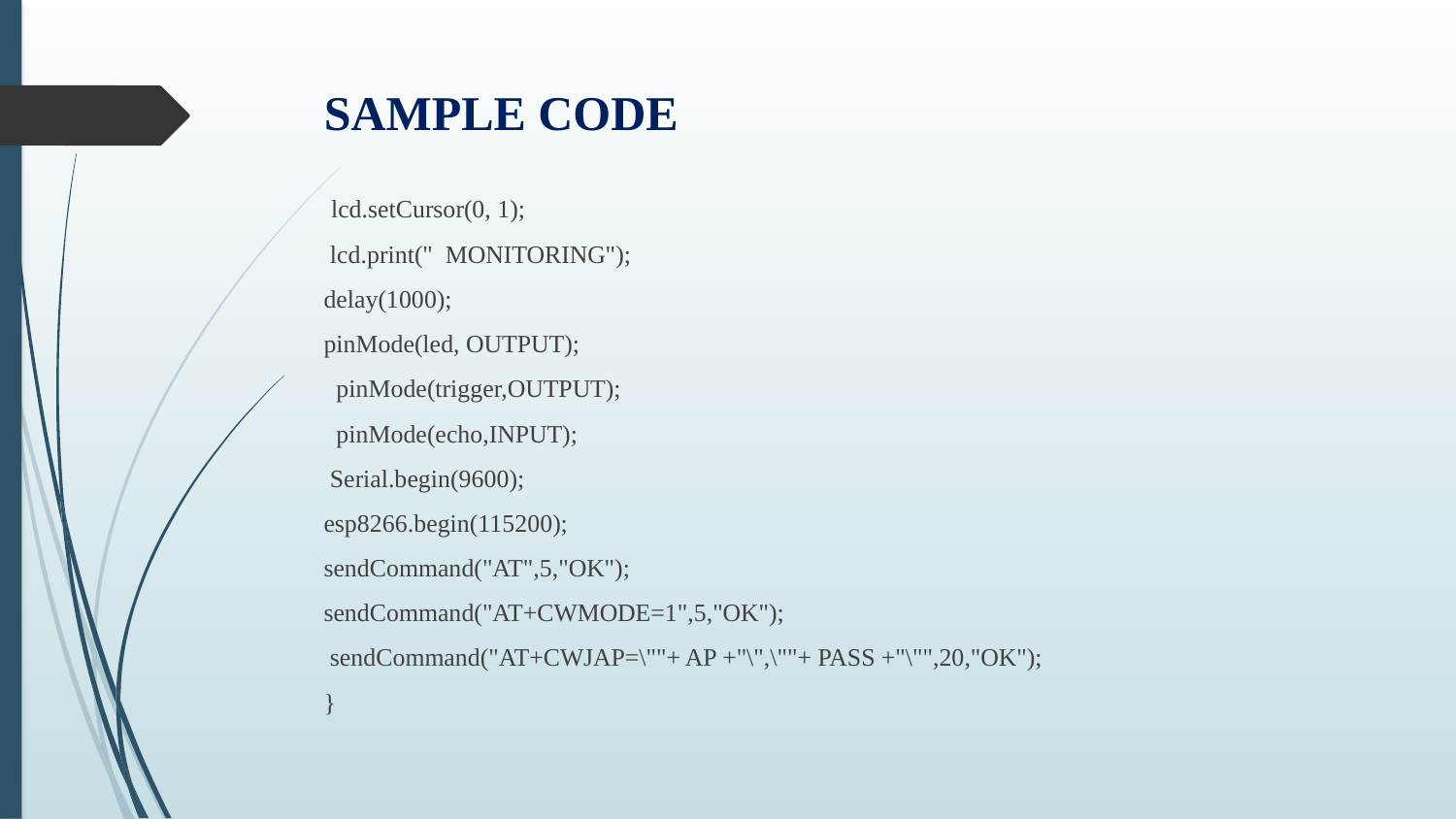

# SAMPLE CODE
 lcd.setCursor(0, 1);
 lcd.print("  MONITORING");
delay(1000);
pinMode(led, OUTPUT);
  pinMode(trigger,OUTPUT);
  pinMode(echo,INPUT);
 Serial.begin(9600);
esp8266.begin(115200);
sendCommand("AT",5,"OK");
sendCommand("AT+CWMODE=1",5,"OK");
 sendCommand("AT+CWJAP=\""+ AP +"\",\""+ PASS +"\"",20,"OK");
}